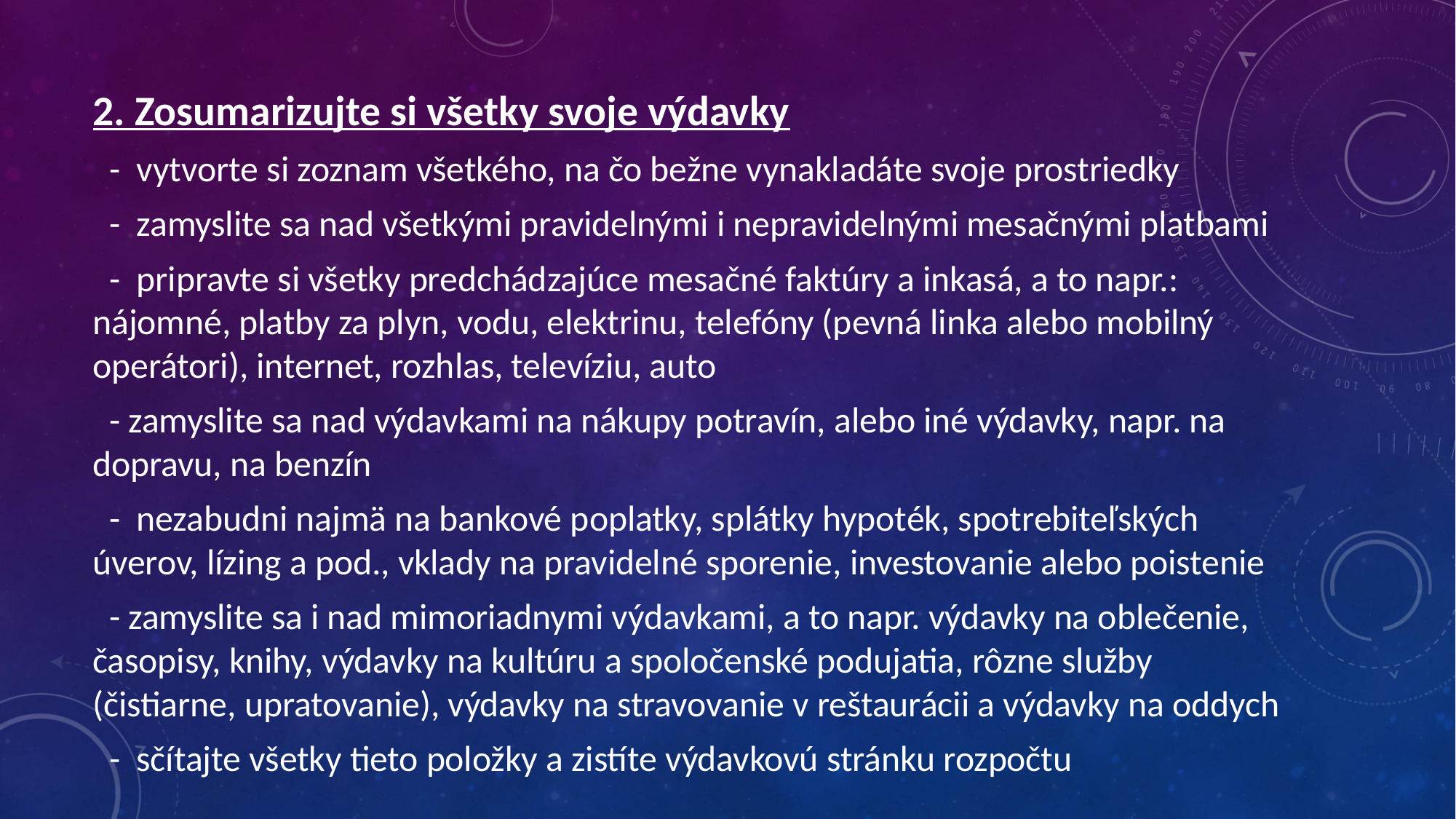

2. Zosumarizujte si všetky svoje výdavky
  -  vytvorte si zoznam všetkého, na čo bežne vynakladáte svoje prostriedky
  -  zamyslite sa nad všetkými pravidelnými i nepravidelnými mesačnými platbami
  -  pripravte si všetky predchádzajúce mesačné faktúry a inkasá, a to napr.: nájomné, platby za plyn, vodu, elektrinu, telefóny (pevná linka alebo mobilný operátori), internet, rozhlas, televíziu, auto
  - zamyslite sa nad výdavkami na nákupy potravín, alebo iné výdavky, napr. na dopravu, na benzín
  -  nezabudni najmä na bankové poplatky, splátky hypoték, spotrebiteľských úverov, lízing a pod., vklady na pravidelné sporenie, investovanie alebo poistenie
  - zamyslite sa i nad mimoriadnymi výdavkami, a to napr. výdavky na oblečenie, časopisy, knihy, výdavky na kultúru a spoločenské podujatia, rôzne služby (čistiarne, upratovanie), výdavky na stravovanie v reštaurácii a výdavky na oddych
  -  sčítajte všetky tieto položky a zistíte výdavkovú stránku rozpočtu